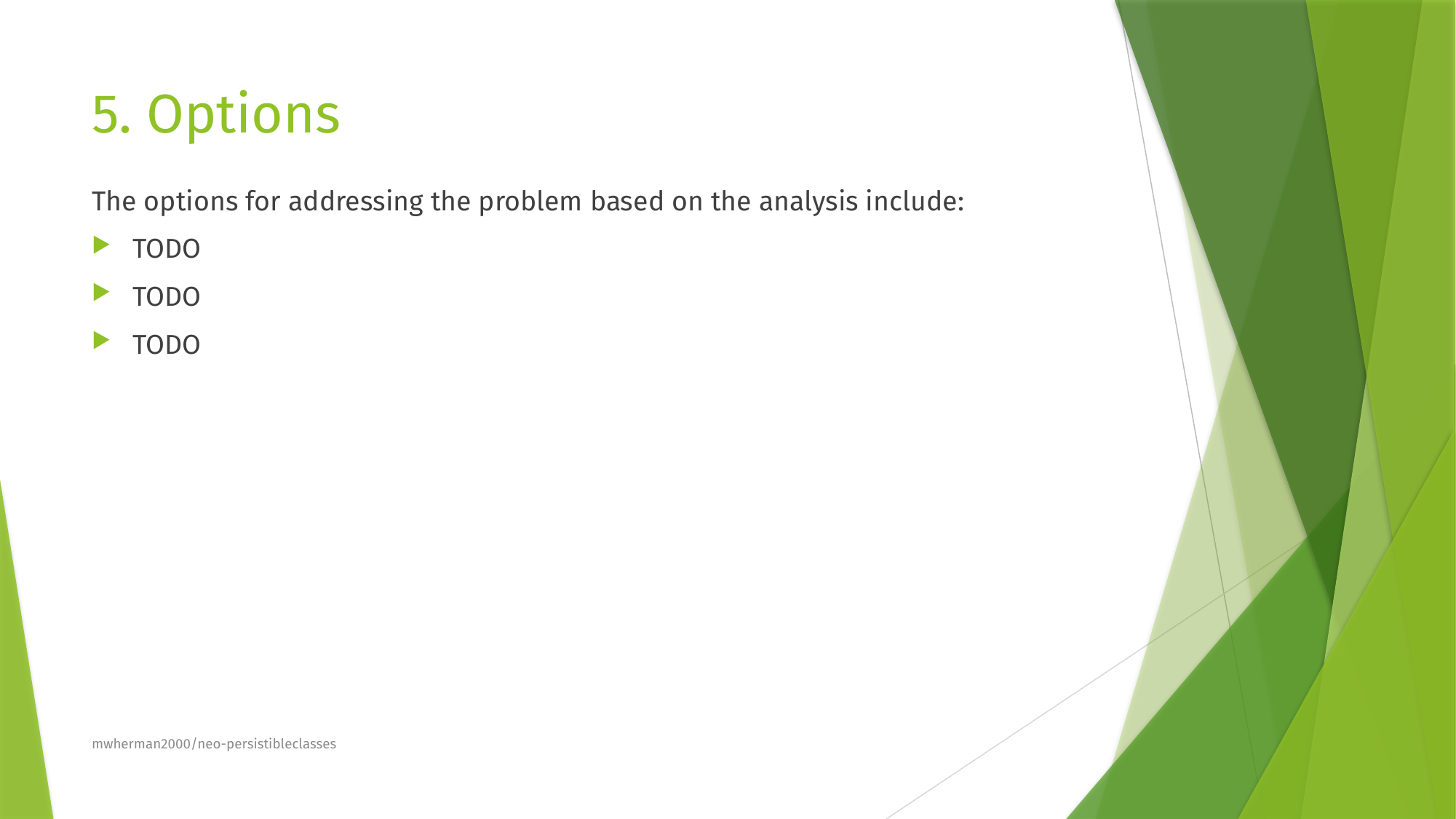

# 5. Options
The options for addressing the problem based on the analysis include:
TODO
TODO
TODO
mwherman2000/neo-persistibleclasses